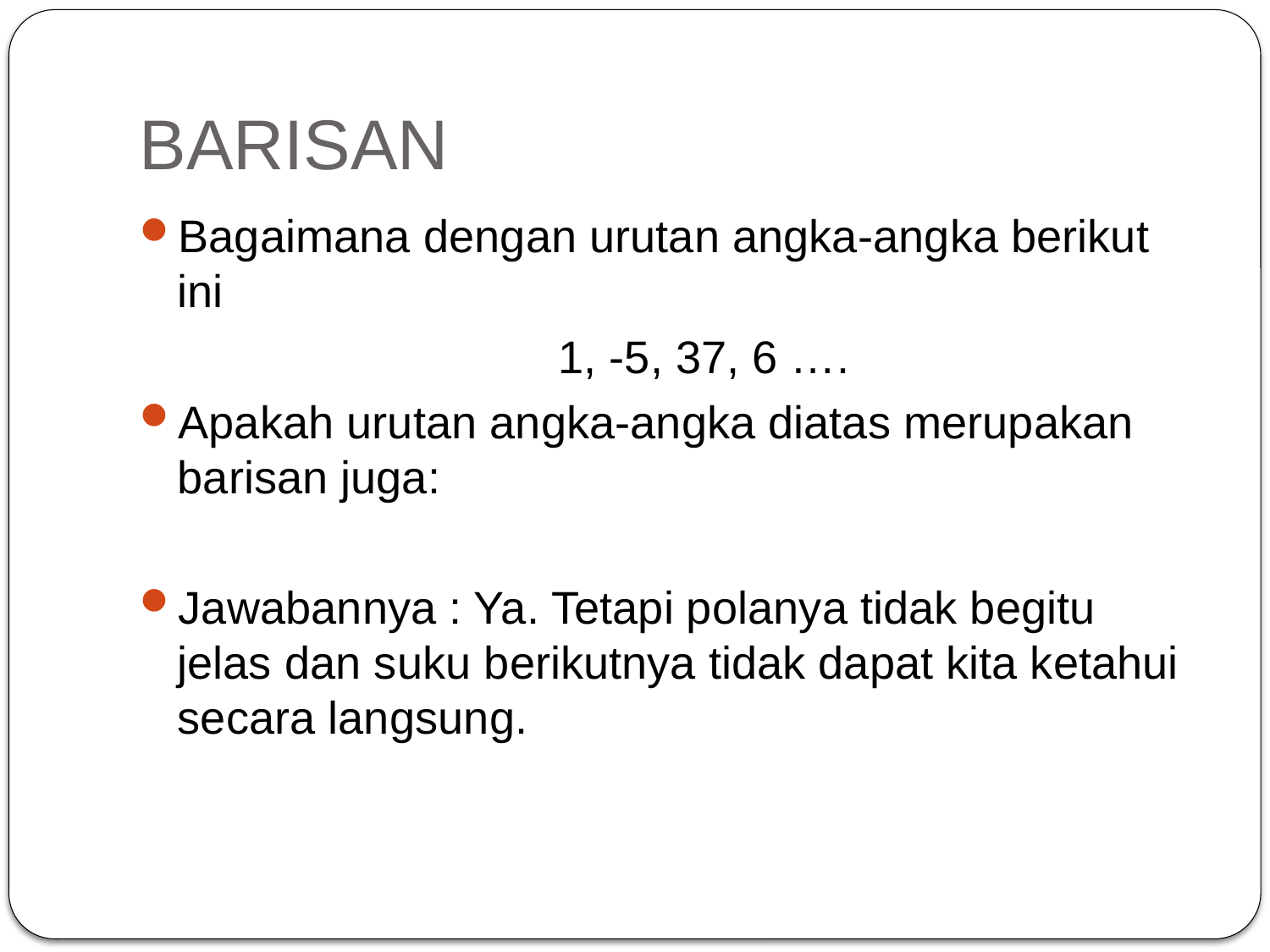

# BARISAN
Bagaimana dengan urutan angka-angka berikut ini
				1, -5, 37, 6 ….
Apakah urutan angka-angka diatas merupakan barisan juga:

Jawabannya : Ya. Tetapi polanya tidak begitu jelas dan suku berikutnya tidak dapat kita ketahui secara langsung.